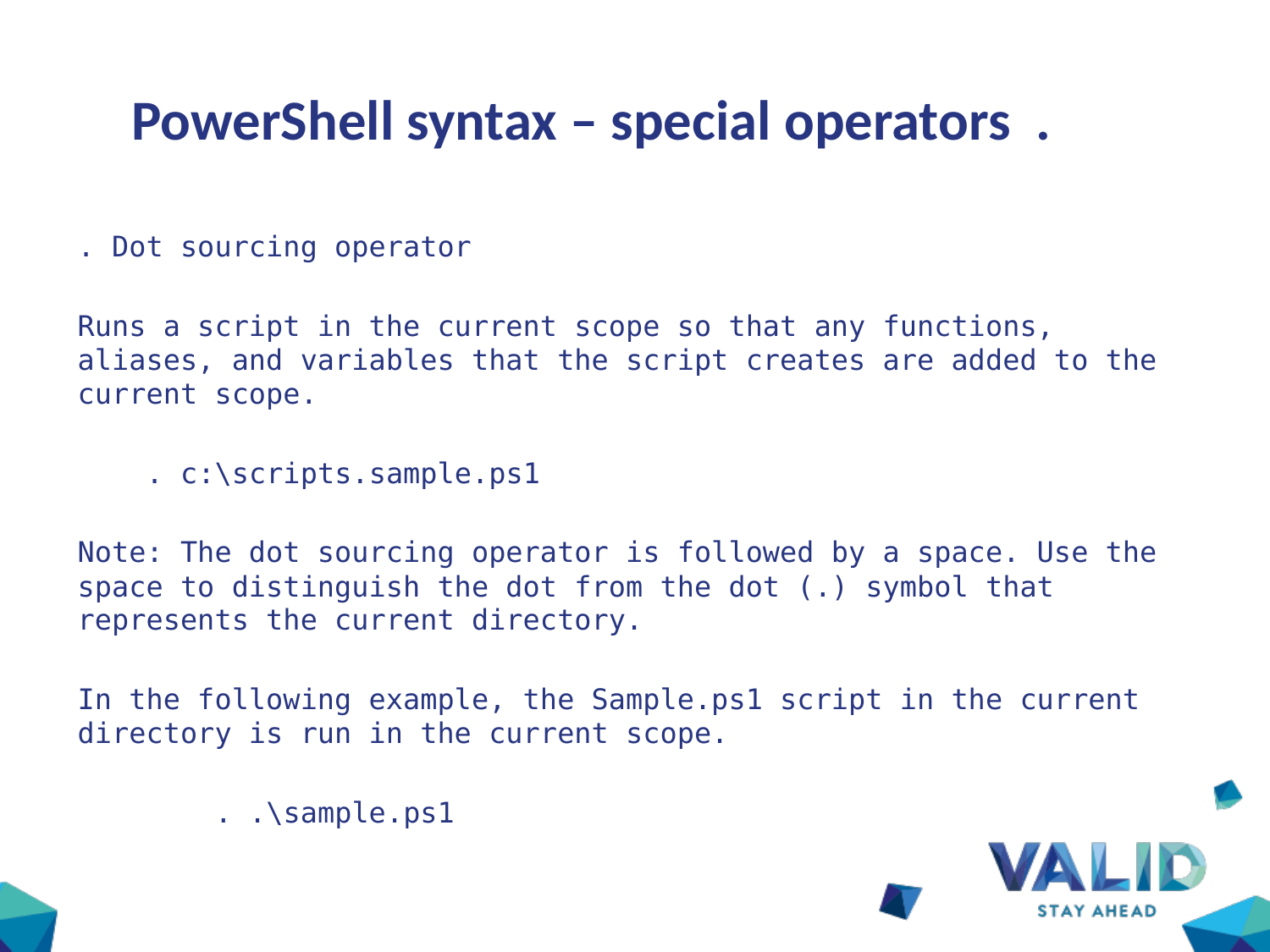

# PowerShell syntax – special operators  .
. Dot sourcing operator

Runs a script in the current scope so that any functions, aliases, and variables that the script creates are added to the current scope.

    . c:\scripts.sample.ps1

Note: The dot sourcing operator is followed by a space. Use the space to distinguish the dot from the dot (.) symbol that represents the current directory.

In the following example, the Sample.ps1 script in the current directory is run in the current scope.

        . .\sample.ps1